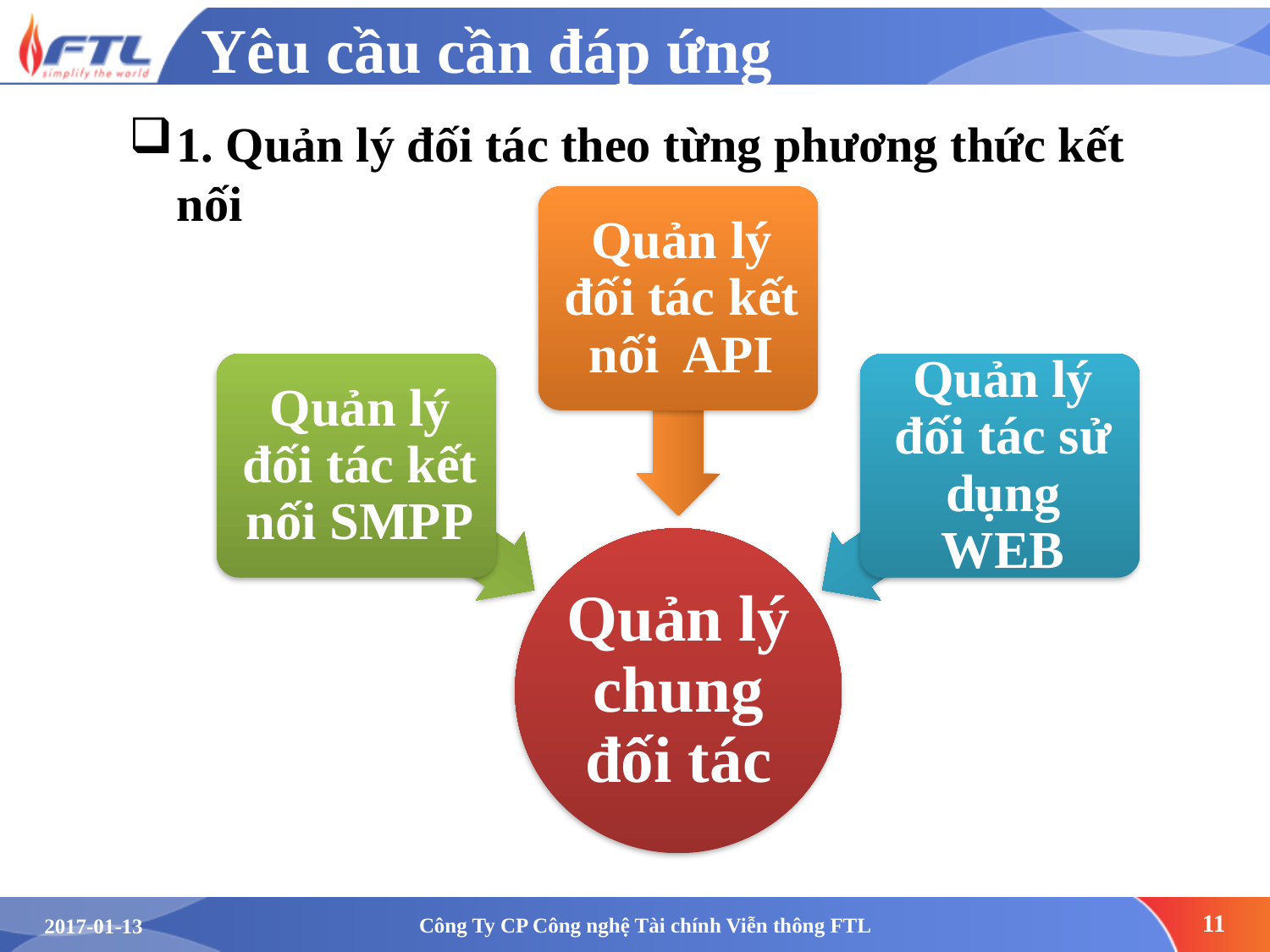

# Yêu cầu cần đáp ứng
1. Quản lý đối tác theo từng phương thức kết nối
Quản lý chung đối tác
Quản lý đối tác kết nối SMPP
Quản lý đối tác kết nối  API
Quản lý đối tác sử dụng WEB
Công Ty CP Công nghệ Tài chính Viễn thông FTL
11